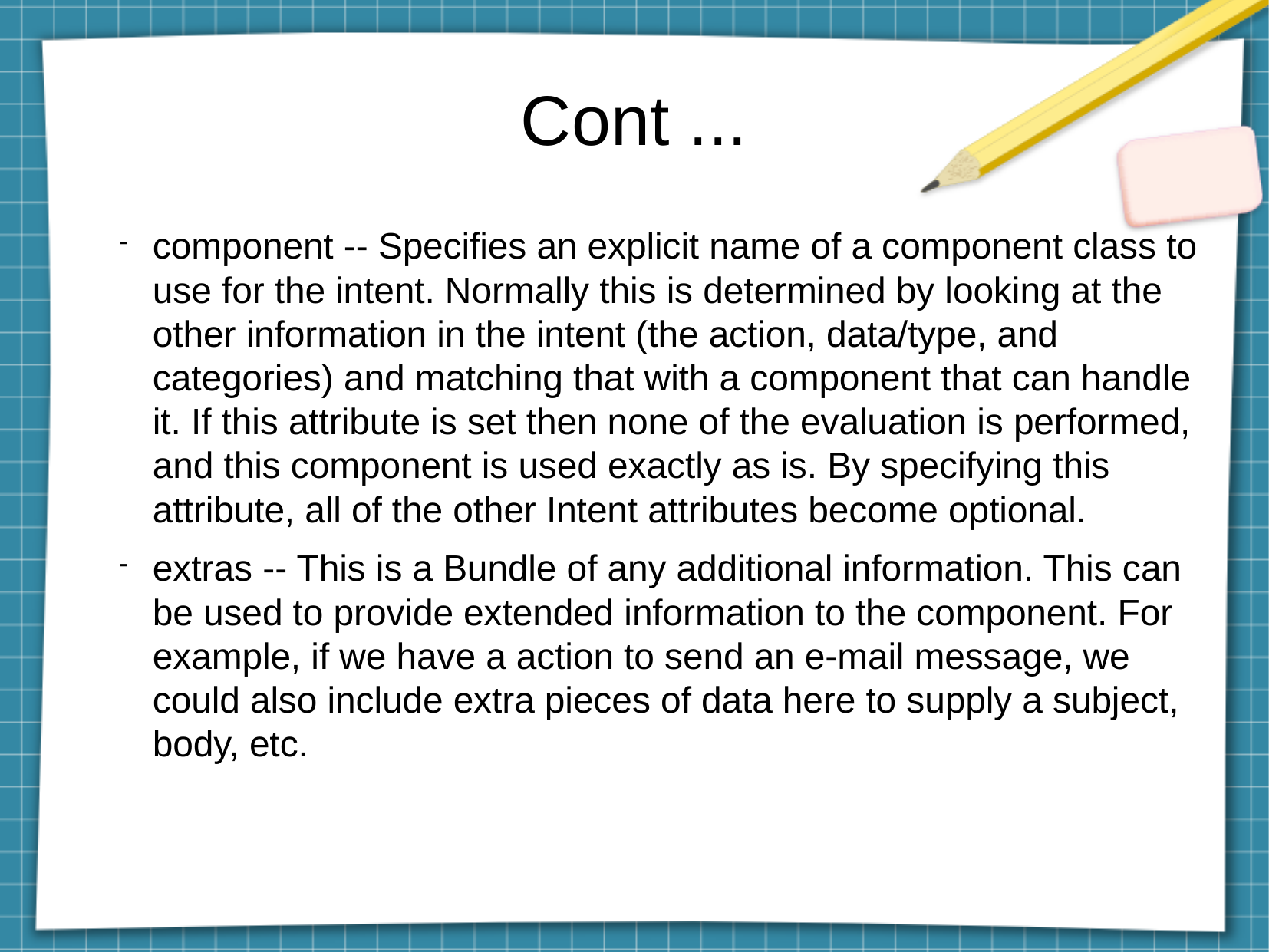

Cont ...
component -- Specifies an explicit name of a component class to use for the intent. Normally this is determined by looking at the other information in the intent (the action, data/type, and categories) and matching that with a component that can handle it. If this attribute is set then none of the evaluation is performed, and this component is used exactly as is. By specifying this attribute, all of the other Intent attributes become optional.
extras -- This is a Bundle of any additional information. This can be used to provide extended information to the component. For example, if we have a action to send an e-mail message, we could also include extra pieces of data here to supply a subject, body, etc.